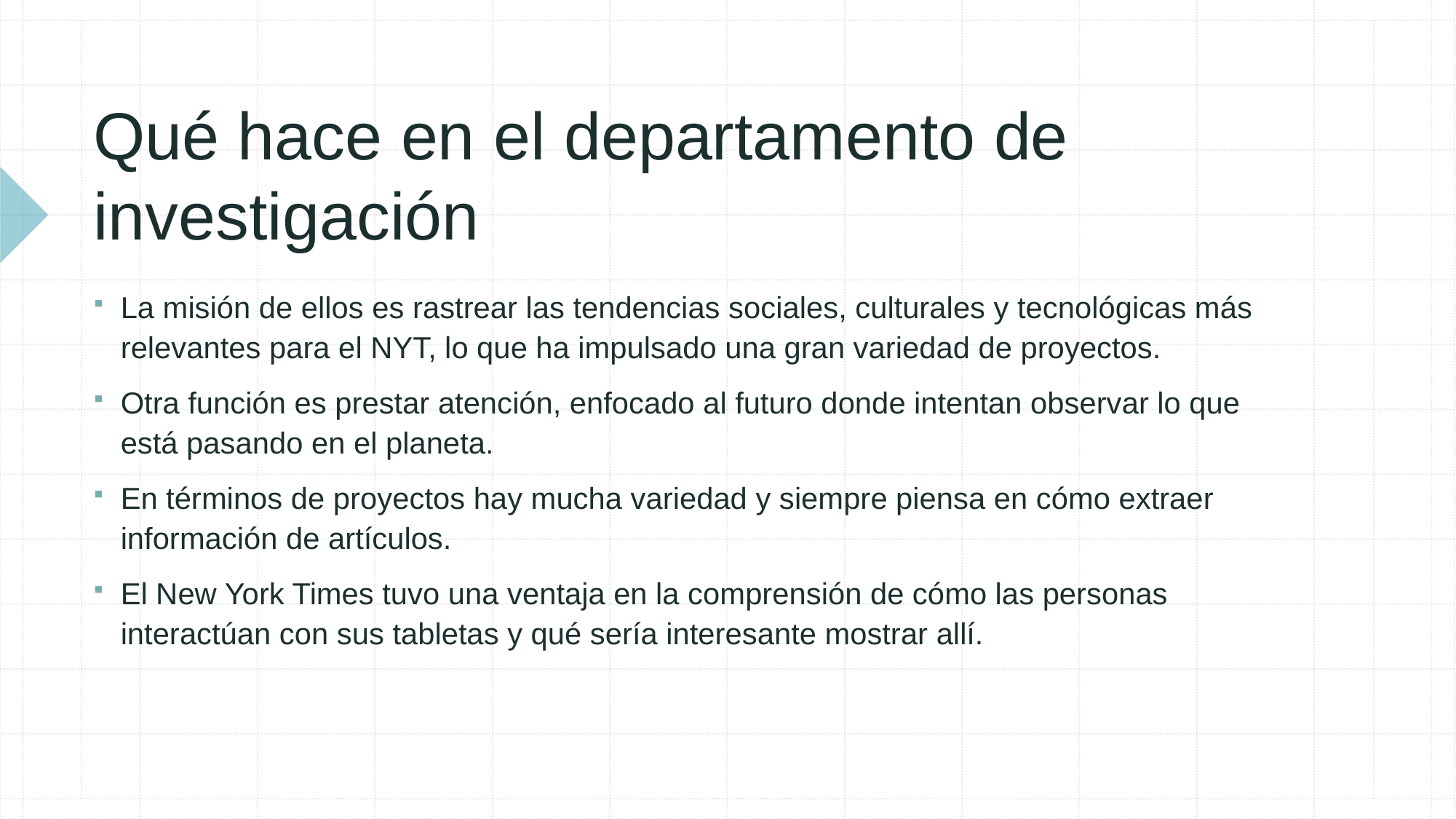

# Qué hace en el departamento de investigación
La misión de ellos es rastrear las tendencias sociales, culturales y tecnológicas más relevantes para el NYT, lo que ha impulsado una gran variedad de proyectos.
Otra función es prestar atención, enfocado al futuro donde intentan observar lo que está pasando en el planeta.
En términos de proyectos hay mucha variedad y siempre piensa en cómo extraer información de artículos.
El New York Times tuvo una ventaja en la comprensión de cómo las personas interactúan con sus tabletas y qué sería interesante mostrar allí.